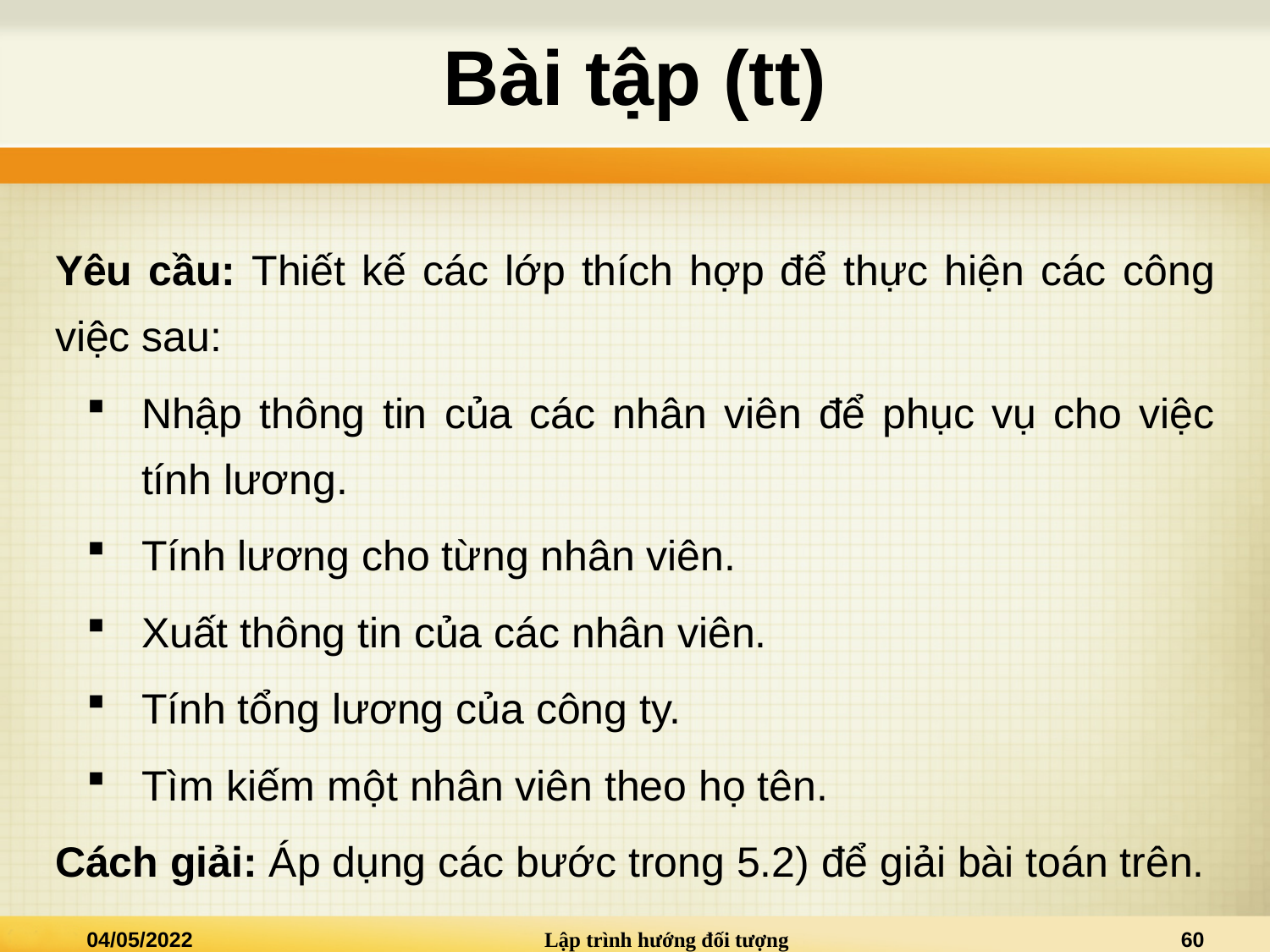

# Bài tập (tt)
Yêu cầu: Thiết kế các lớp thích hợp để thực hiện các công việc sau:
Nhập thông tin của các nhân viên để phục vụ cho việc tính lương.
Tính lương cho từng nhân viên.
Xuất thông tin của các nhân viên.
Tính tổng lương của công ty.
Tìm kiếm một nhân viên theo họ tên.
Cách giải: Áp dụng các bước trong 5.2) để giải bài toán trên.
04/05/2022
Lập trình hướng đối tượng
60